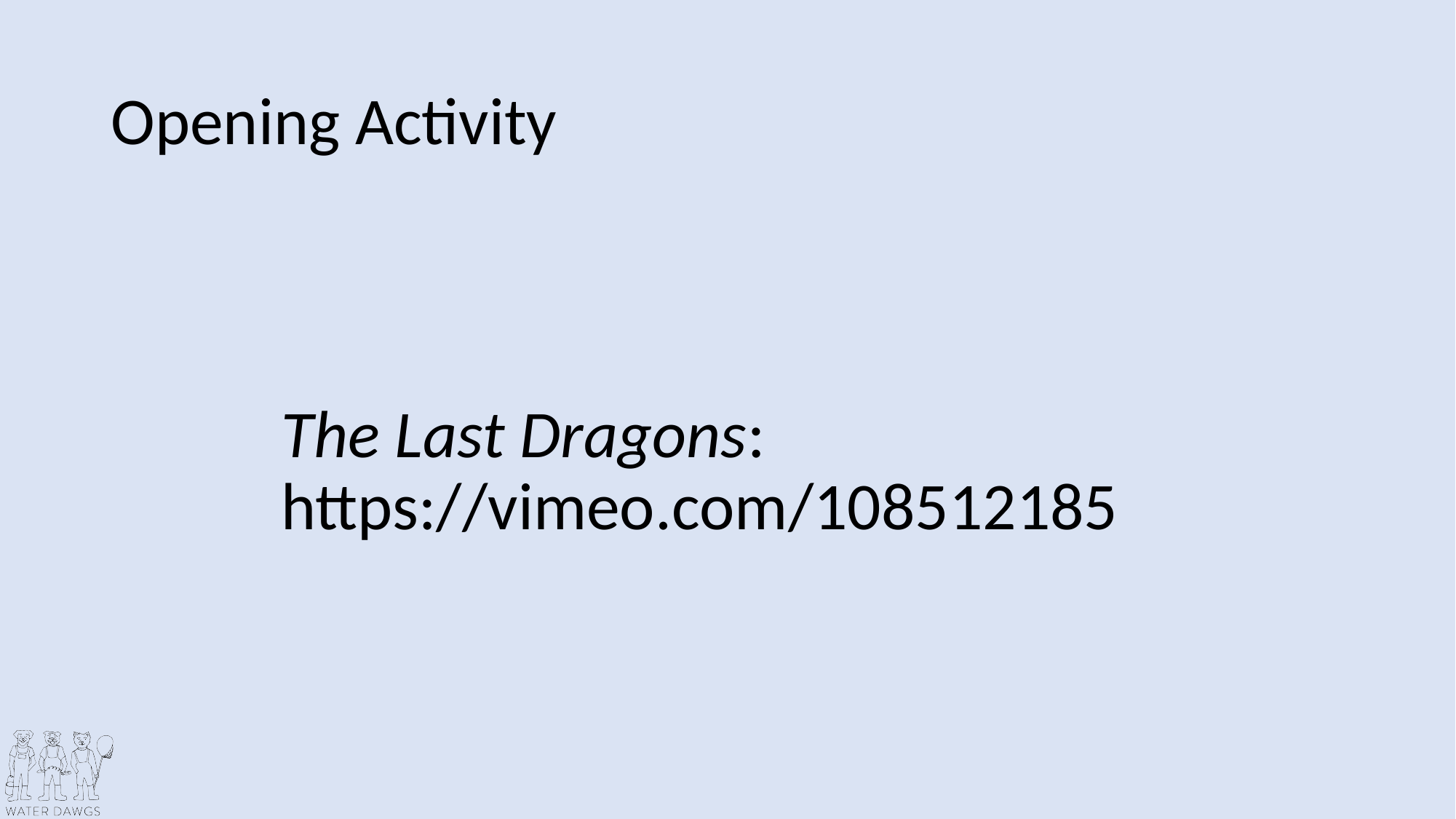

# Opening Activity
The Last Dragons:
https://vimeo.com/108512185